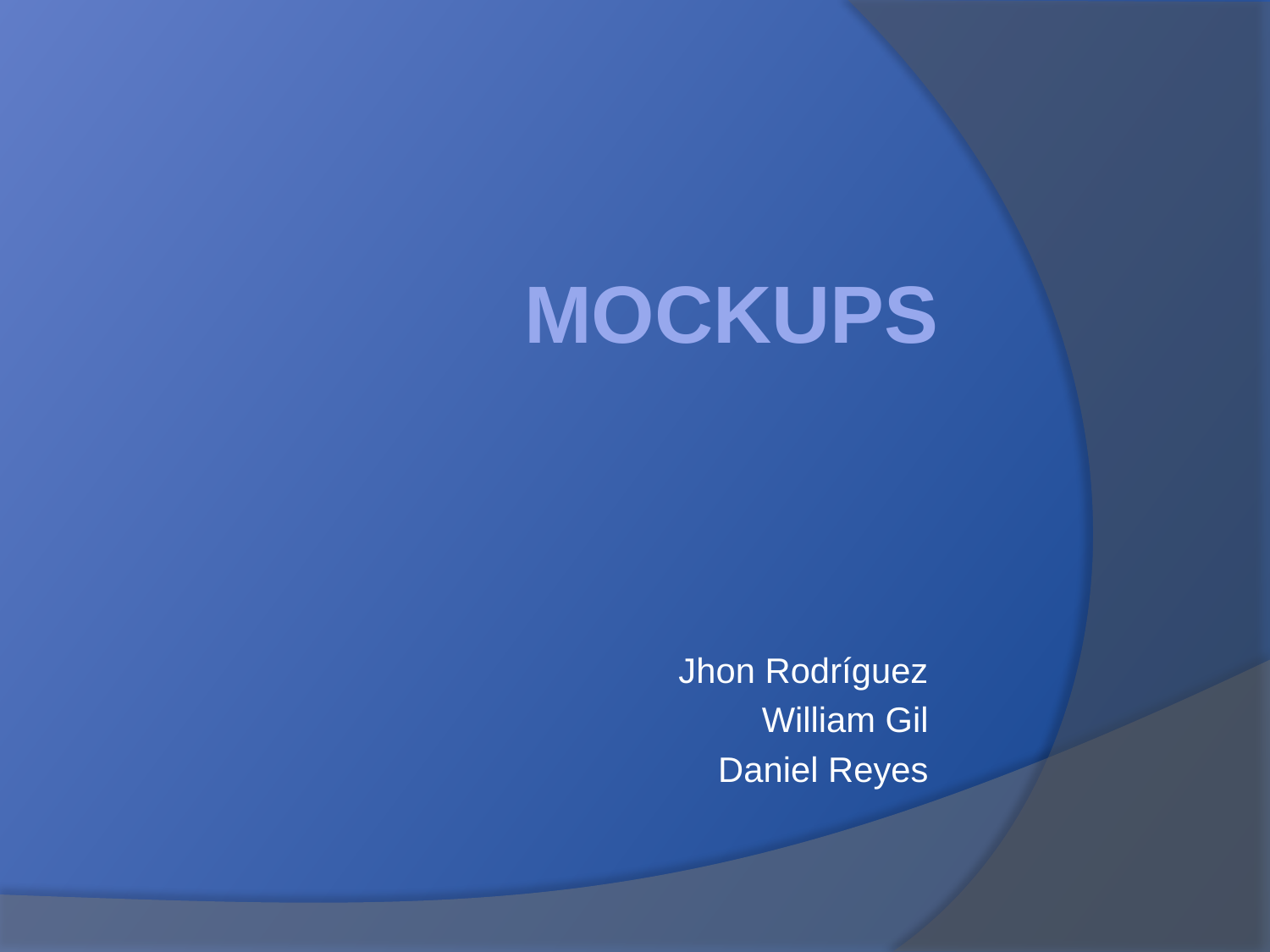

# Mockups
Jhon Rodríguez
William Gil
Daniel Reyes